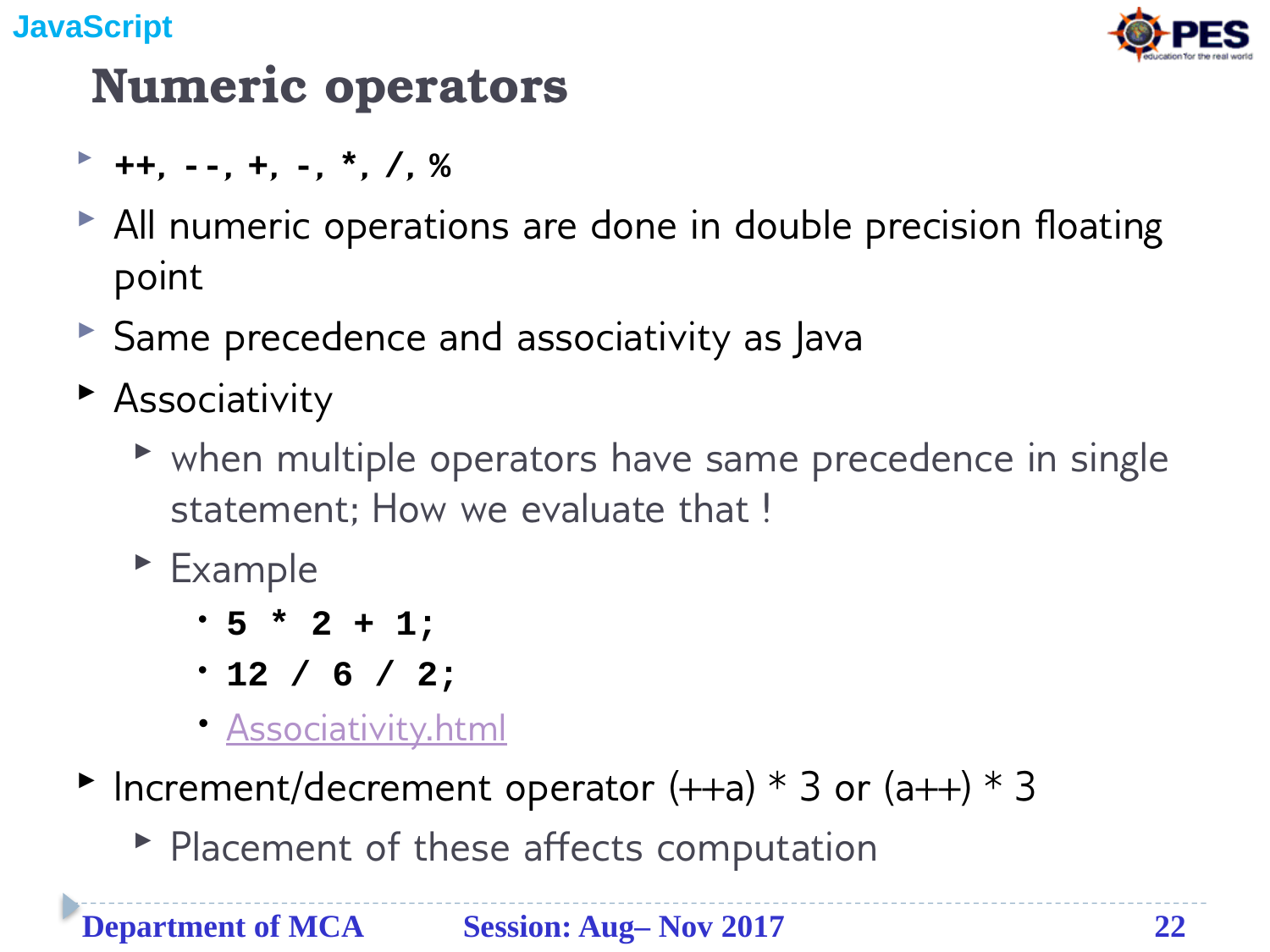

# Numeric operators
++, --, +, -, *, /, %
All numeric operations are done in double precision floating point
Same precedence and associativity as Java
Associativity
when multiple operators have same precedence in single statement; How we evaluate that !
Example
5 * 2 + 1;
12 / 6 / 2;
Associativity.html
Increment/decrement operator (++a) * 3 or (a++) * 3
Placement of these affects computation